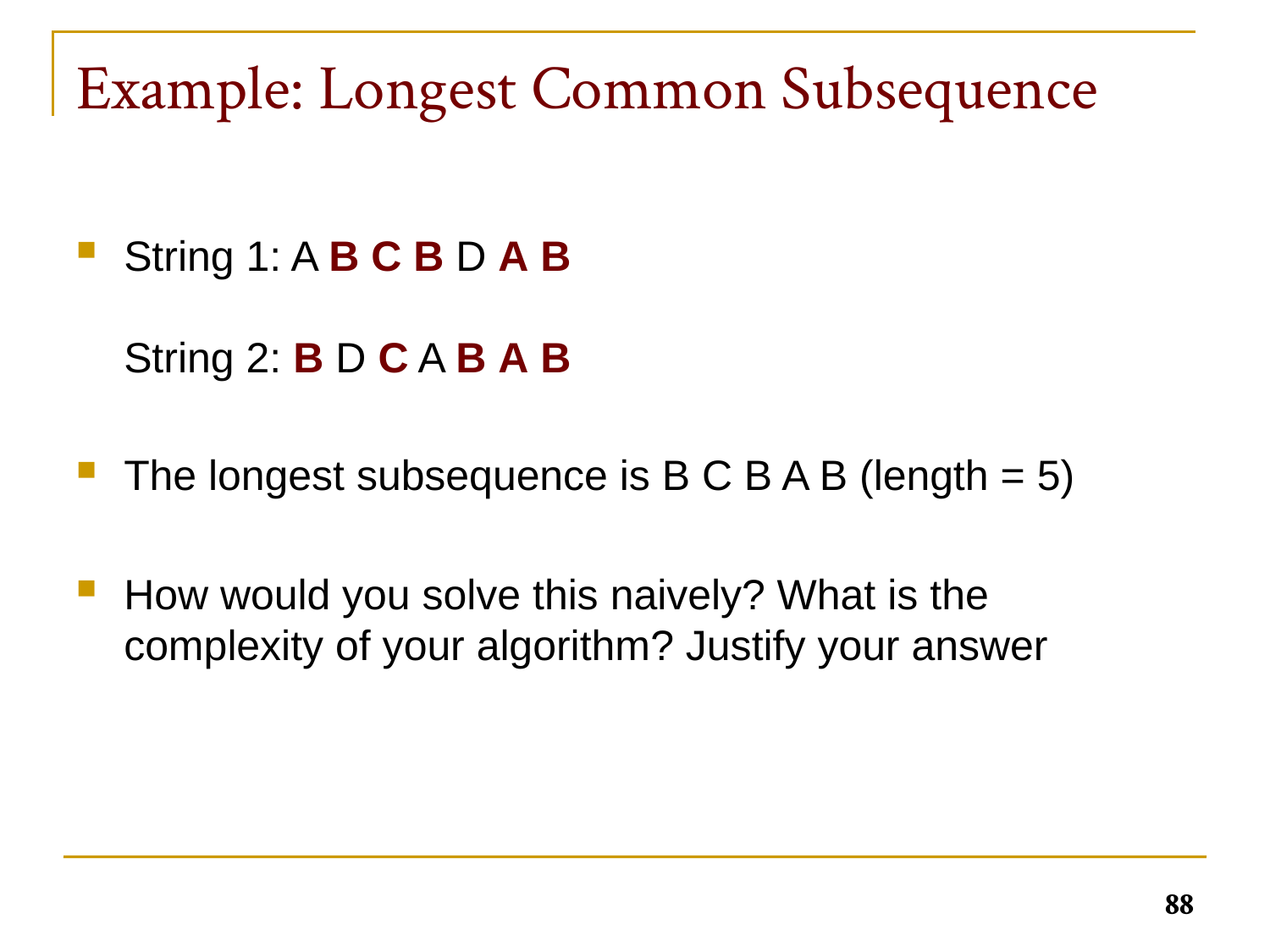

# Example: Longest Common Subsequence
String 1: A B C B D A B
String 2: B D C A B A B

The longest subsequence is B C B A B (length = 5)

How would you solve this naively? What is the complexity of your algorithm? Justify your answer
88